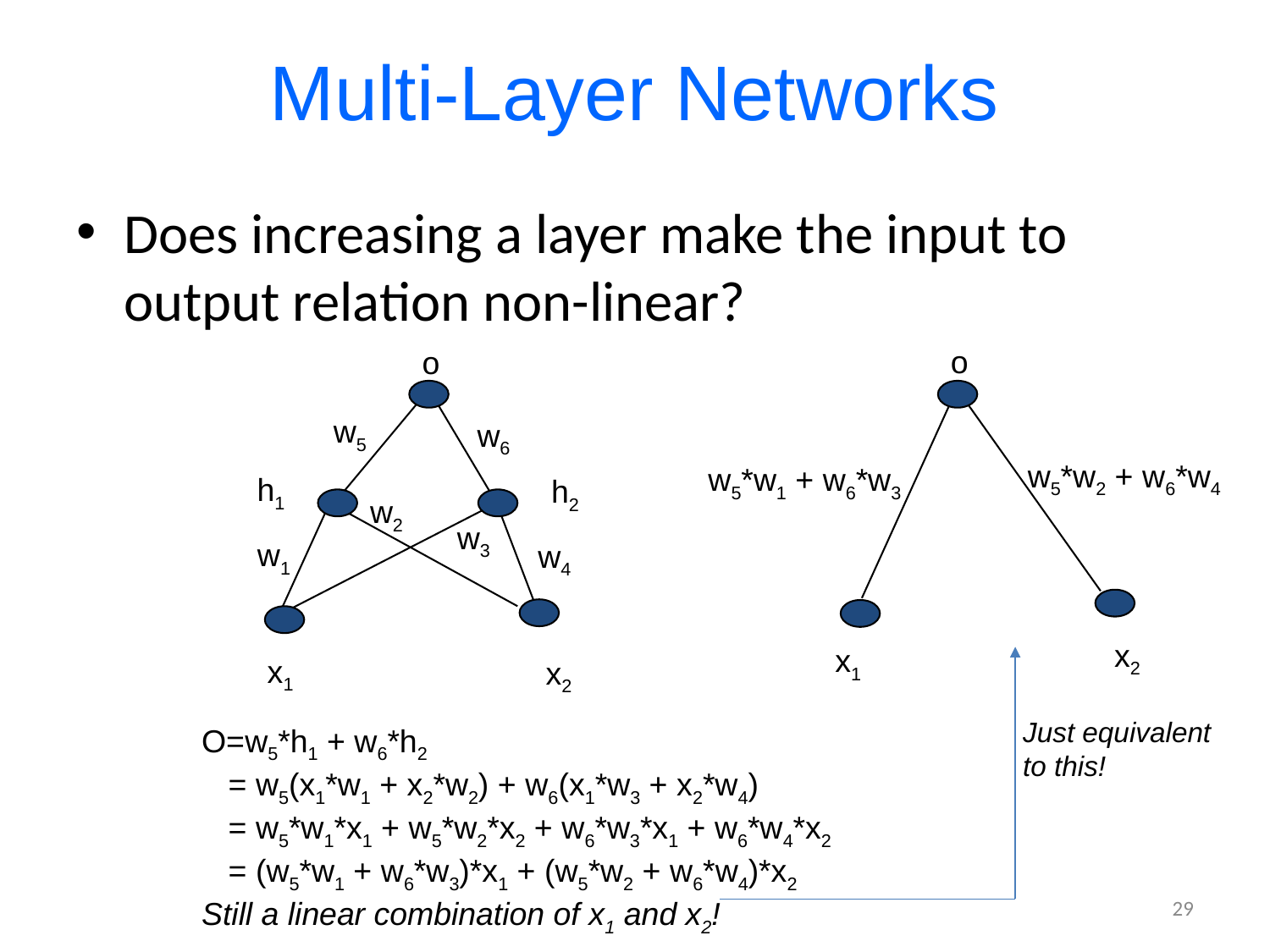

# Multi-Layer Networks
Does increasing a layer make the input to output relation non-linear?
o
o

w5
w6
h1
h2
w2

w3
w1
w4

x1
x2

w5*w2 + w6*w4
w5*w1 + w6*w3

x2
x1
Just equivalent
to this!
O=w5*h1 + w6*h2
   = w5(x1*w1 + x2*w2) + w6(x1*w3 + x2*w4)
   = w5*w1*x1 + w5*w2*x2 + w6*w3*x1 + w6*w4*x2
   = (w5*w1 + w6*w3)*x1 + (w5*w2 + w6*w4)*x2
Still a linear combination of x1 and x2!
29